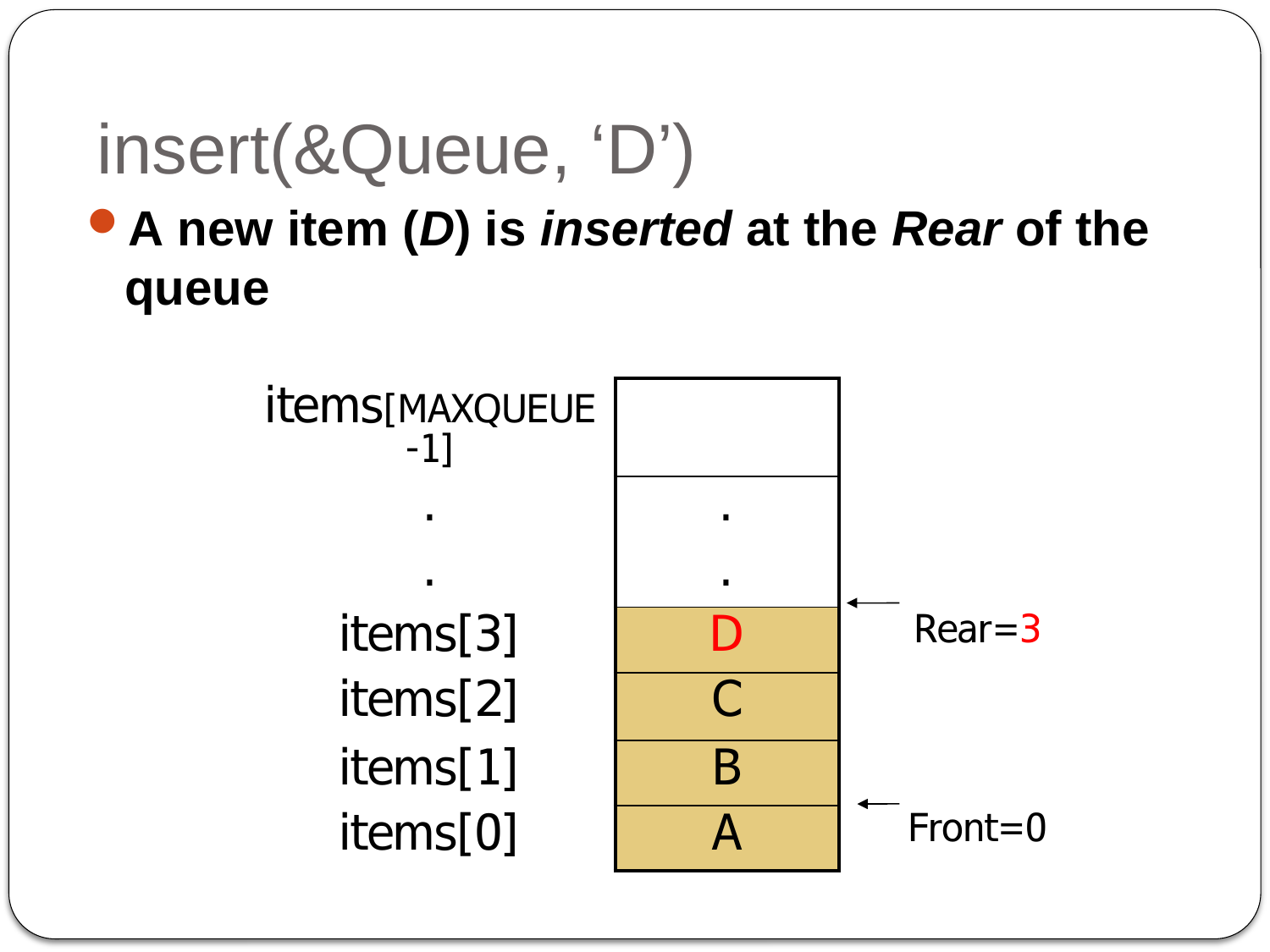

# insert(&Queue, ‘D’)
A new item (D) is inserted at the Rear of the queue
| items[MAXQUEUE-1] |  |  |
| --- | --- | --- |
| . | . |  |
| . | . |  |
| items[3] | D | Rear=3 |
| items[2] | C |  |
| items[1] | B |  |
| items[0] | A | Front=0 |